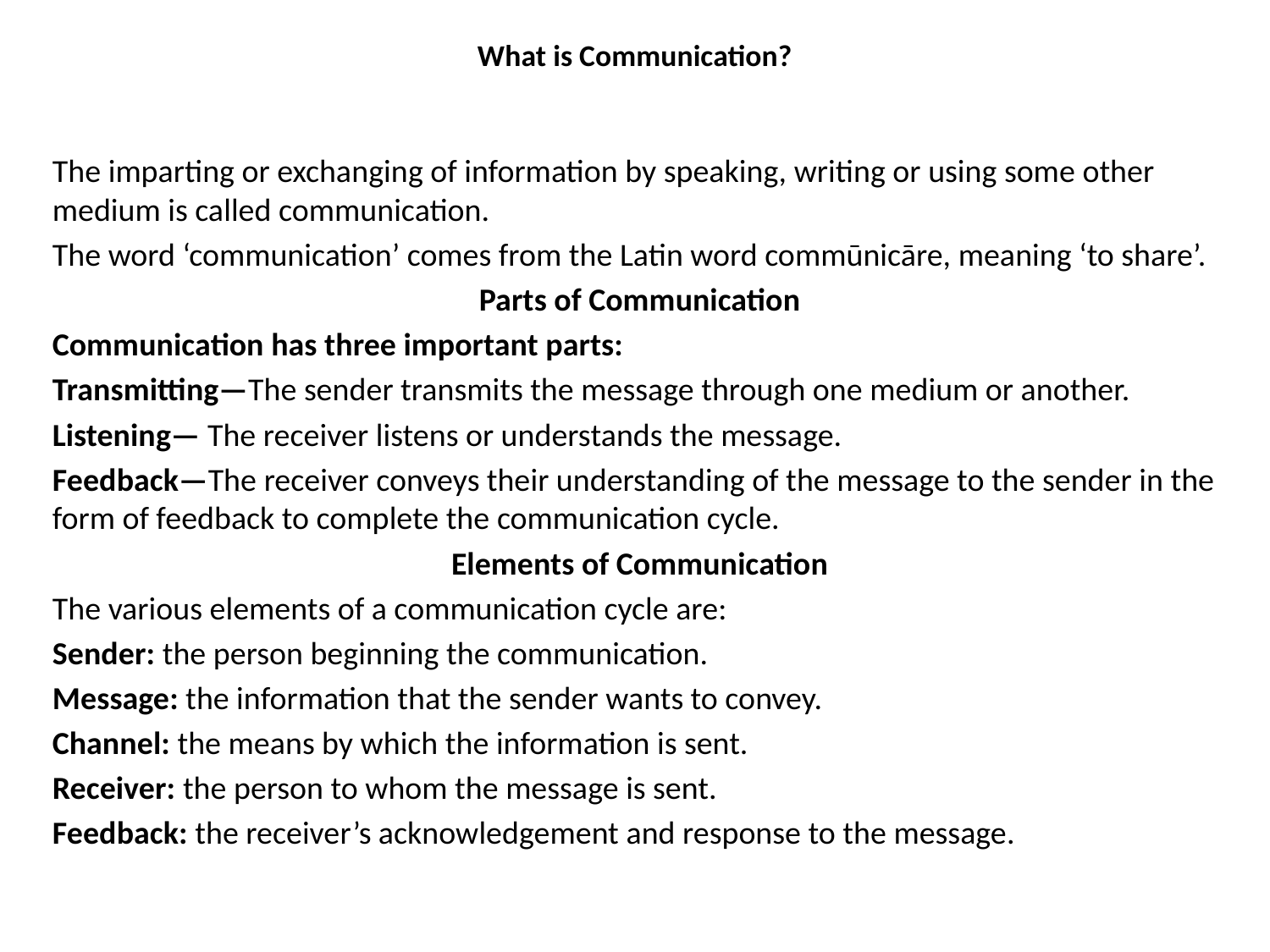

# What is Communication?

The imparting or exchanging of information by speaking, writing or using some other medium is called communication.
The word ‘communication’ comes from the Latin word commūnicāre, meaning ‘to share’.
Parts of Communication
Communication has three important parts:
Transmitting—The sender transmits the message through one medium or another.
Listening— The receiver listens or understands the message.
Feedback—The receiver conveys their understanding of the message to the sender in the form of feedback to complete the communication cycle.
Elements of Communication
The various elements of a communication cycle are:
Sender: the person beginning the communication.
Message: the information that the sender wants to convey.
Channel: the means by which the information is sent.
Receiver: the person to whom the message is sent.
Feedback: the receiver’s acknowledgement and response to the message.